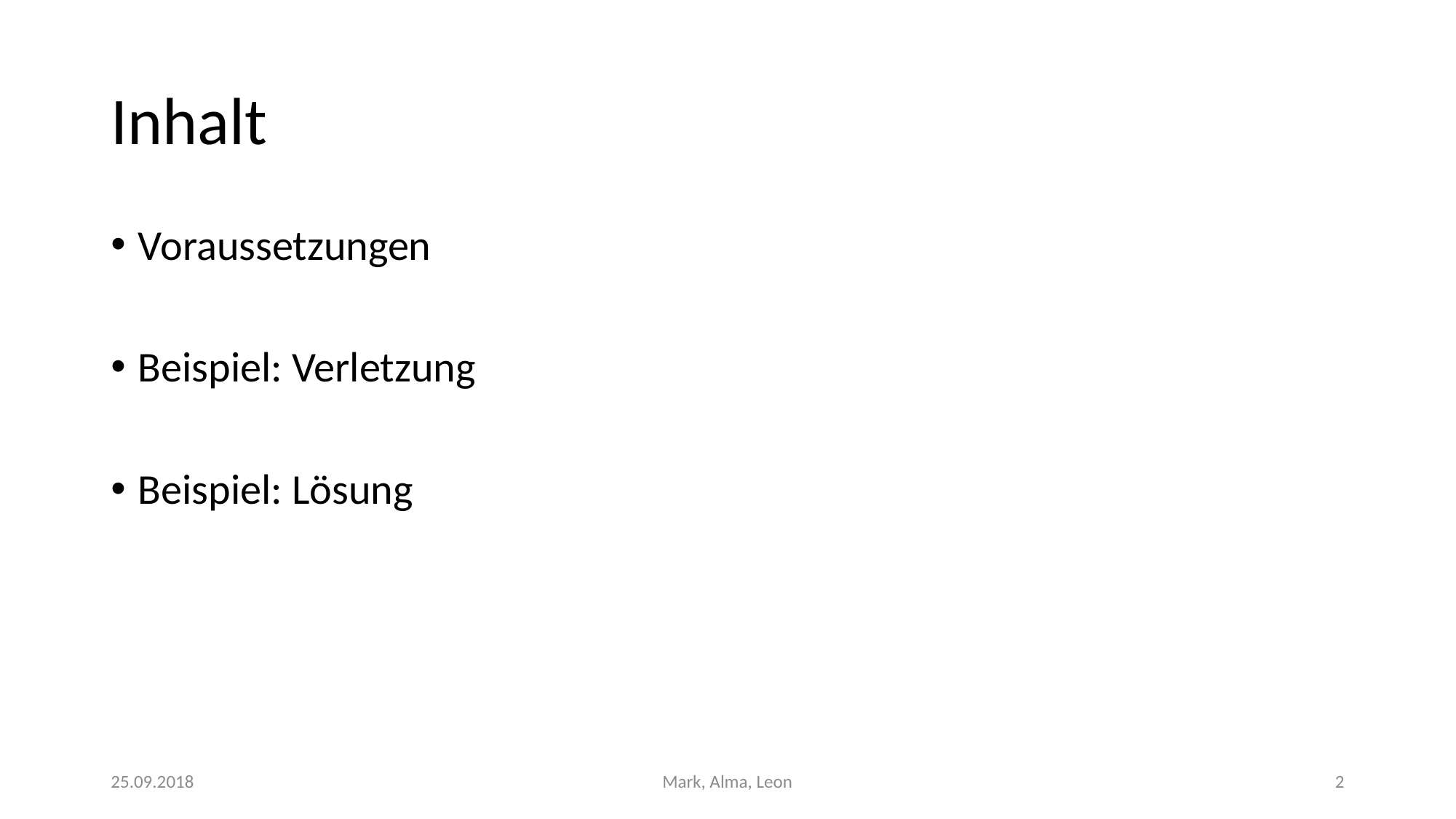

# Inhalt
Voraussetzungen

Beispiel: Verletzung

Beispiel: Lösung
25.09.2018
Mark, Alma, Leon
2